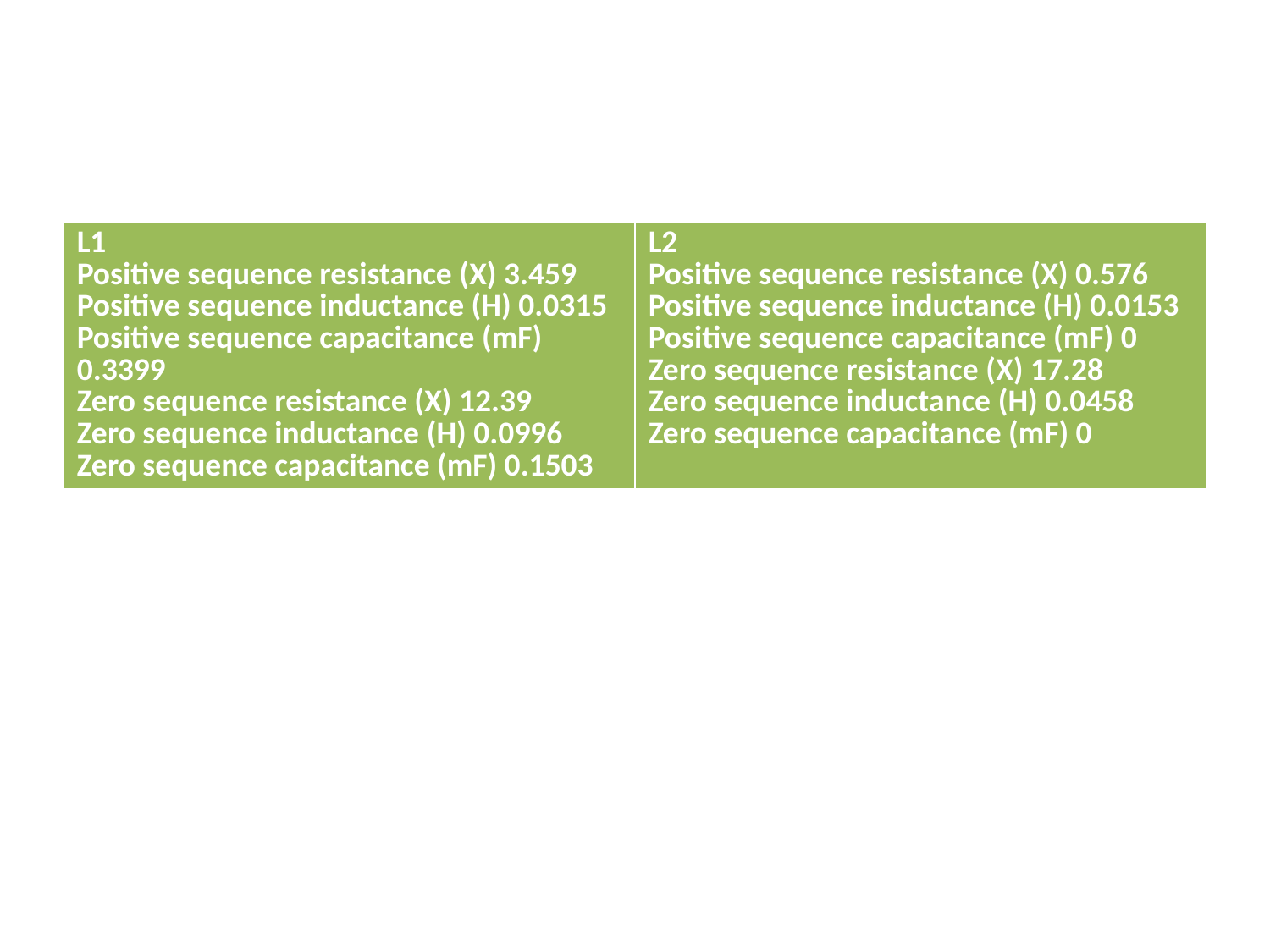

#
| L1 Positive sequence resistance (X) 3.459 Positive sequence inductance (H) 0.0315 Positive sequence capacitance (mF) 0.3399 Zero sequence resistance (X) 12.39 Zero sequence inductance (H) 0.0996 Zero sequence capacitance (mF) 0.1503 | L2 Positive sequence resistance (X) 0.576 Positive sequence inductance (H) 0.0153 Positive sequence capacitance (mF) 0 Zero sequence resistance (X) 17.28 Zero sequence inductance (H) 0.0458 Zero sequence capacitance (mF) 0 |
| --- | --- |